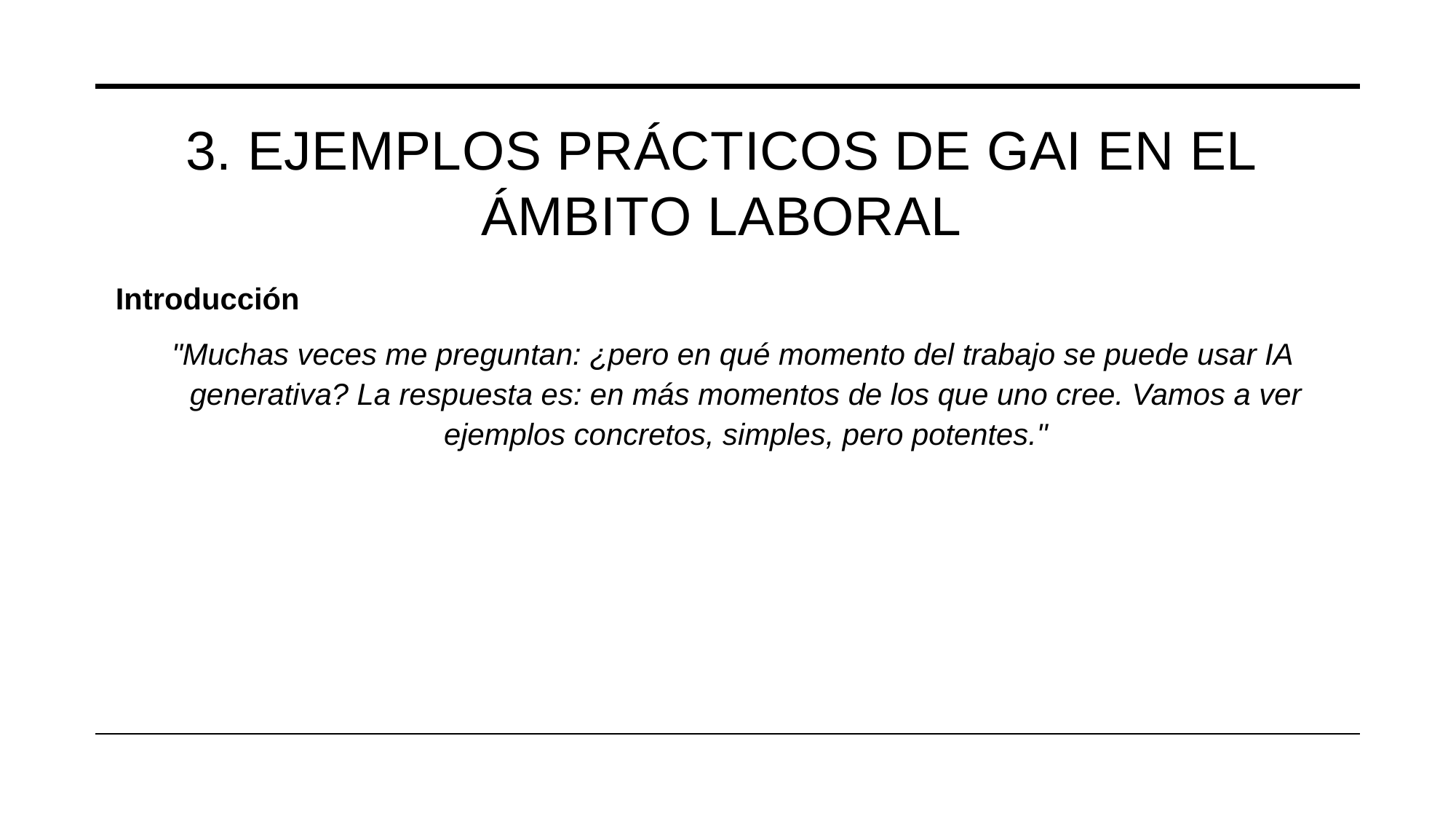

# 3. Ejemplos prácticos de GAI en el ámbito laboral

Introducción
"Muchas veces me preguntan: ¿pero en qué momento del trabajo se puede usar IA generativa? La respuesta es: en más momentos de los que uno cree. Vamos a ver ejemplos concretos, simples, pero potentes."